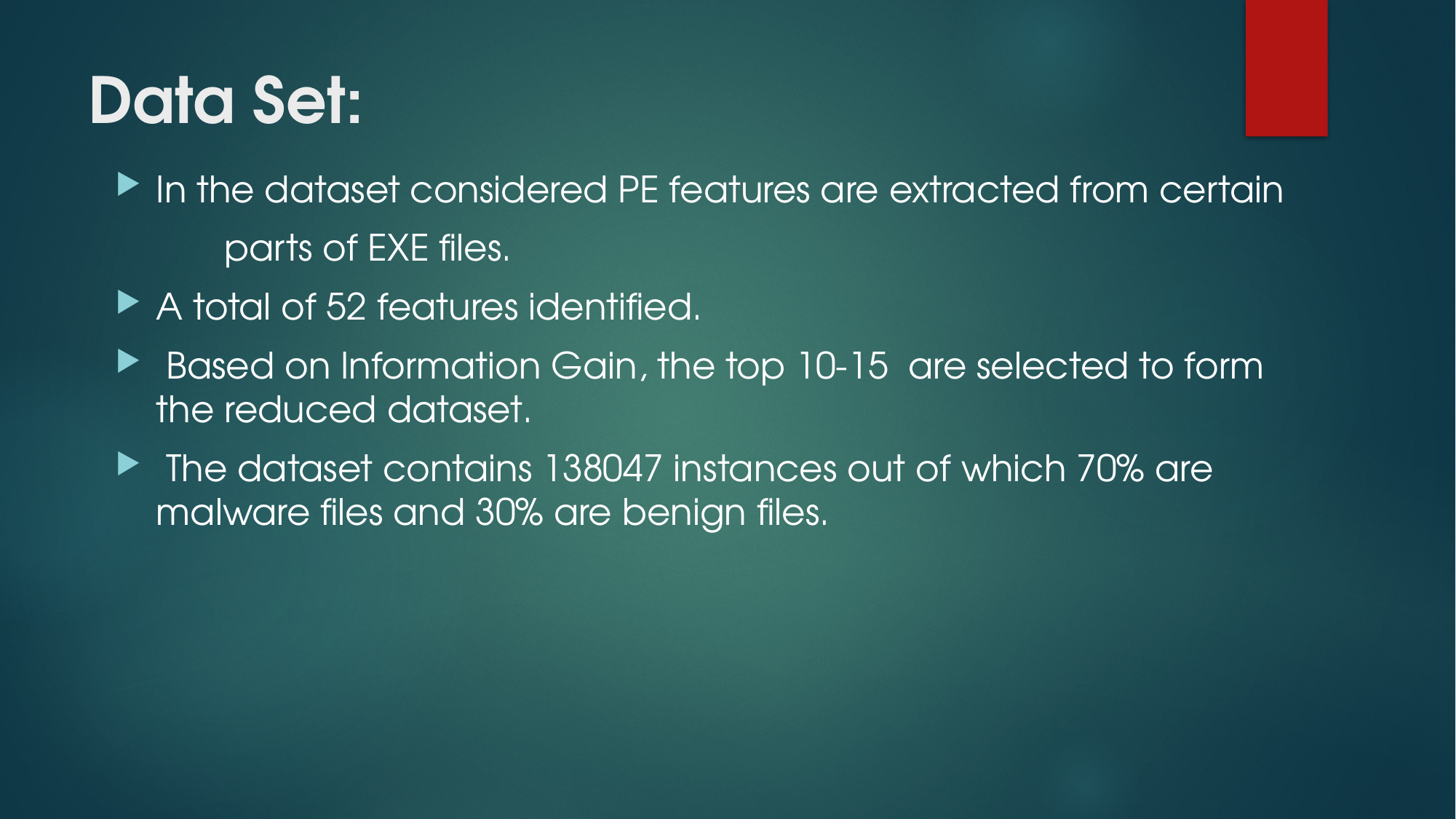

# Data Set:
In the dataset considered PE features are extracted from certain
	parts of EXE files.
A total of 52 features identified.
 Based on Information Gain, the top 10-15  are selected to form the reduced dataset.
 The dataset contains 138047 instances out of which 70% are malware files and 30% are benign files.